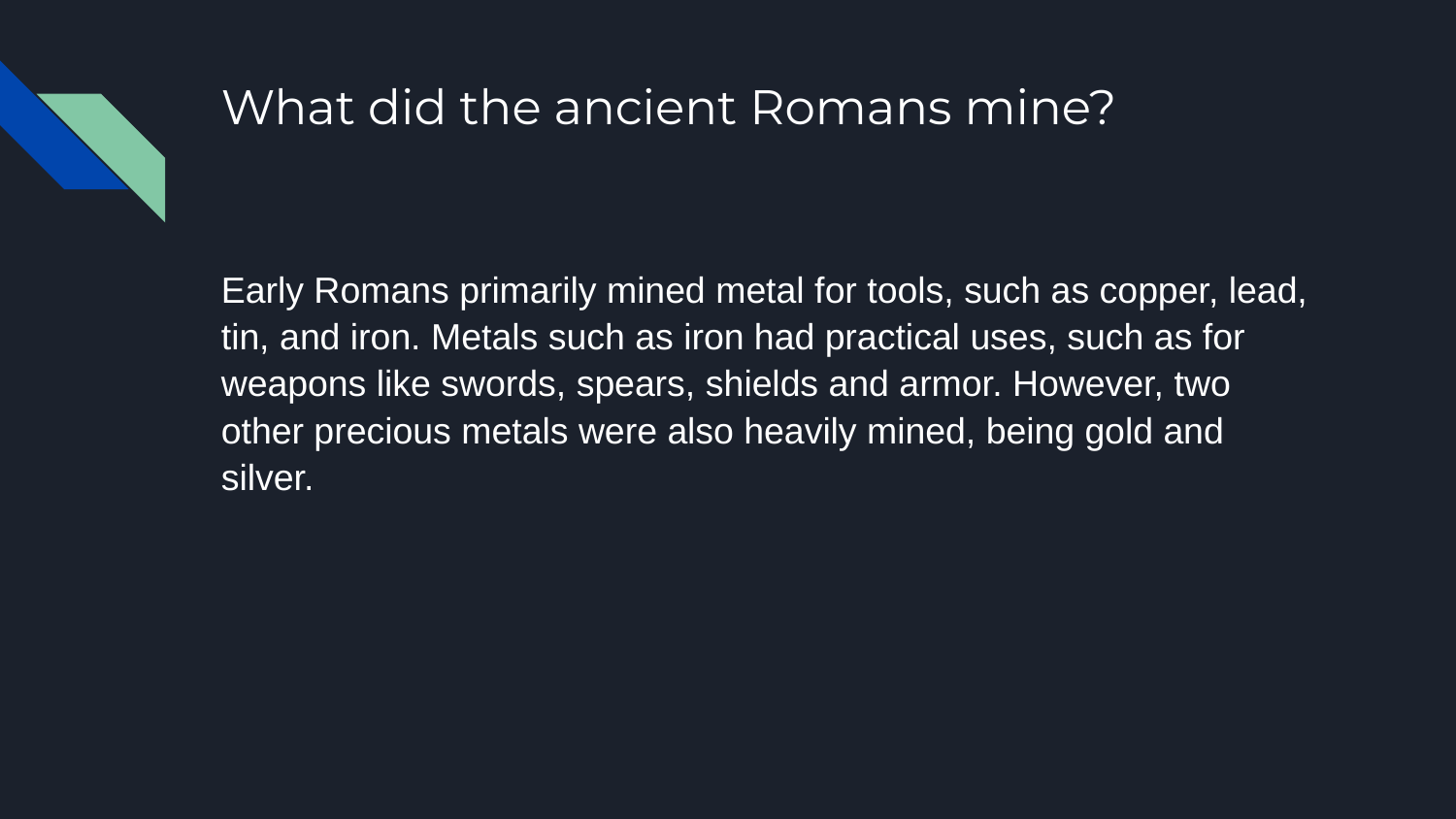

# What did the ancient Romans mine?
Early Romans primarily mined metal for tools, such as copper, lead, tin, and iron. Metals such as iron had practical uses, such as for weapons like swords, spears, shields and armor. However, two other precious metals were also heavily mined, being gold and silver.